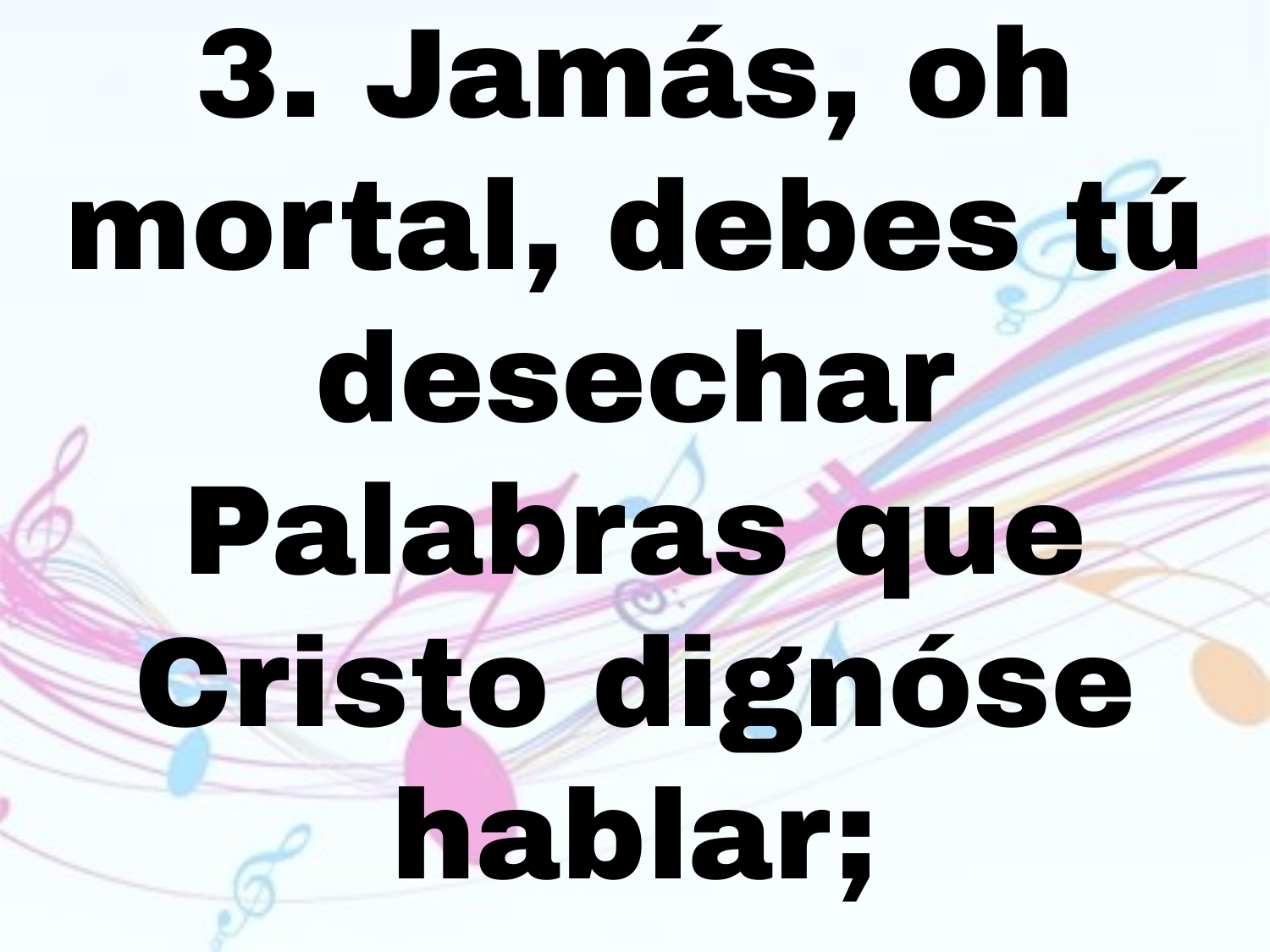

3. Jamás, oh mortal, debes tú desechar Palabras que Cristo dignóse hablar;